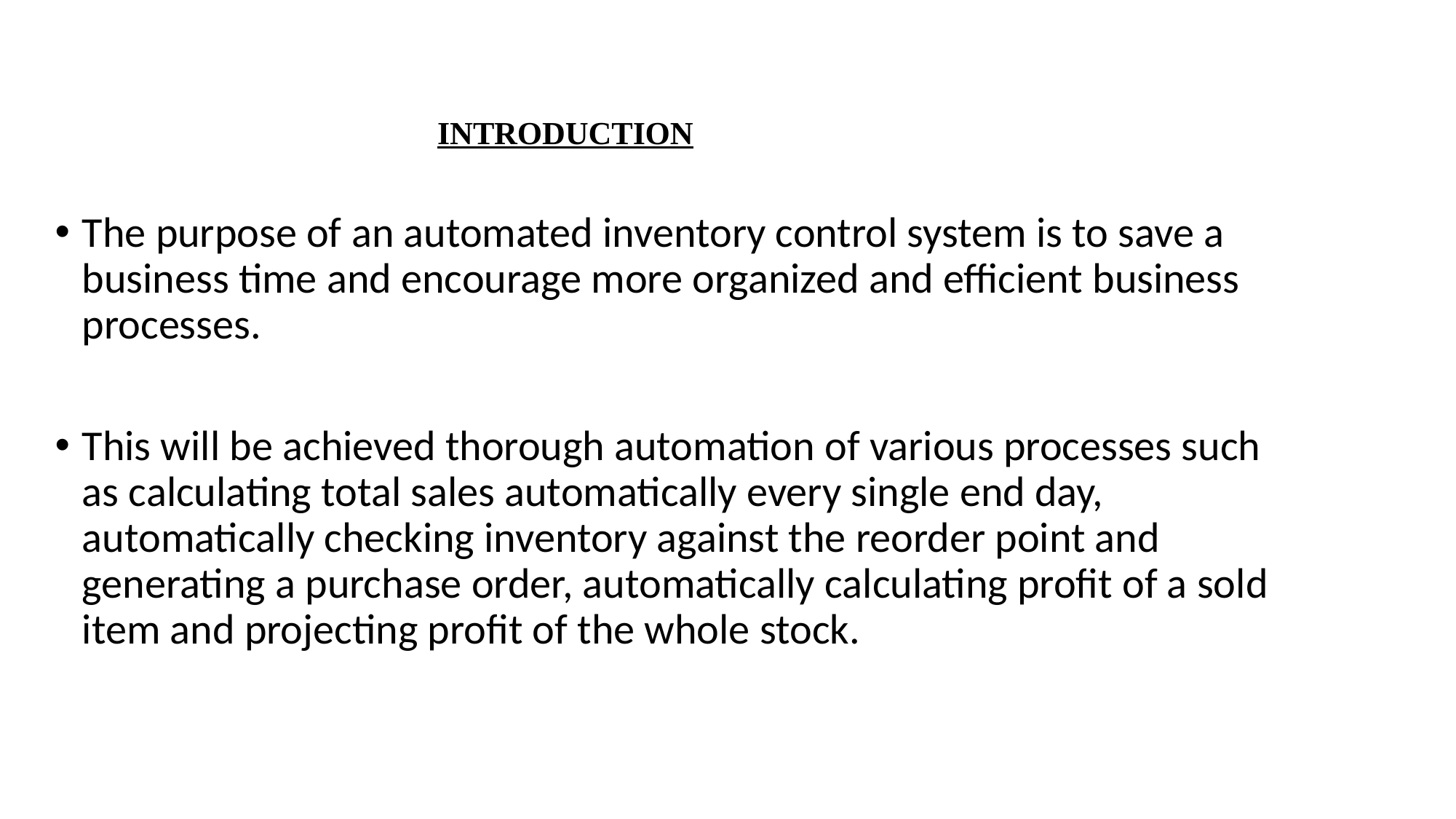

INTRODUCTION
The purpose of an automated inventory control system is to save a business time and encourage more organized and efficient business processes.

This will be achieved thorough automation of various processes such as calculating total sales automatically every single end day, automatically checking inventory against the reorder point and generating a purchase order, automatically calculating profit of a sold item and projecting profit of the whole stock.